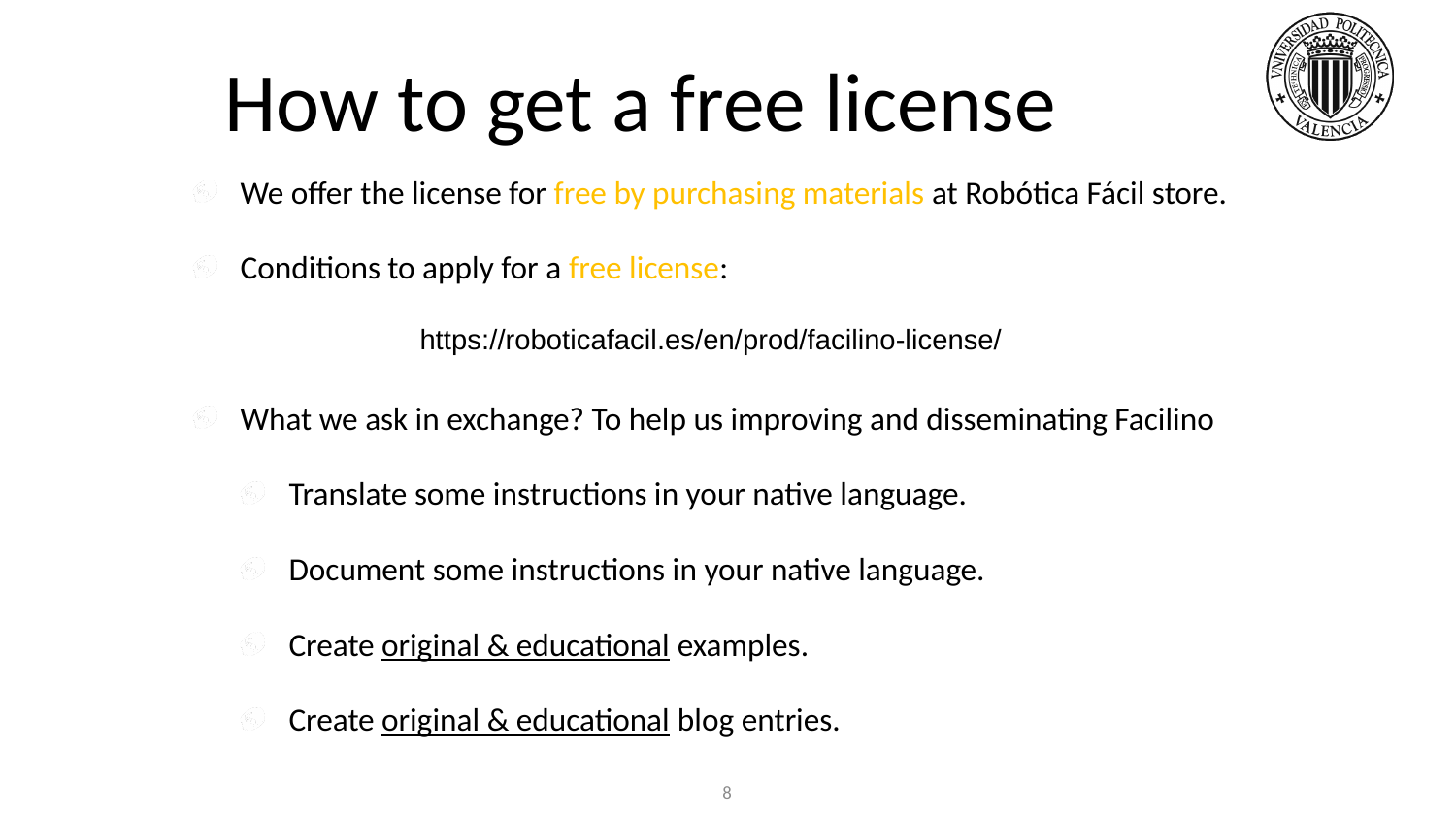

# How to get a free license
We offer the license for free by purchasing materials at Robótica Fácil store.
Conditions to apply for a free license:

What we ask in exchange? To help us improving and disseminating Facilino
Translate some instructions in your native language.
Document some instructions in your native language.
Create original & educational examples.
Create original & educational blog entries.
https://roboticafacil.es/en/prod/facilino-license/
8